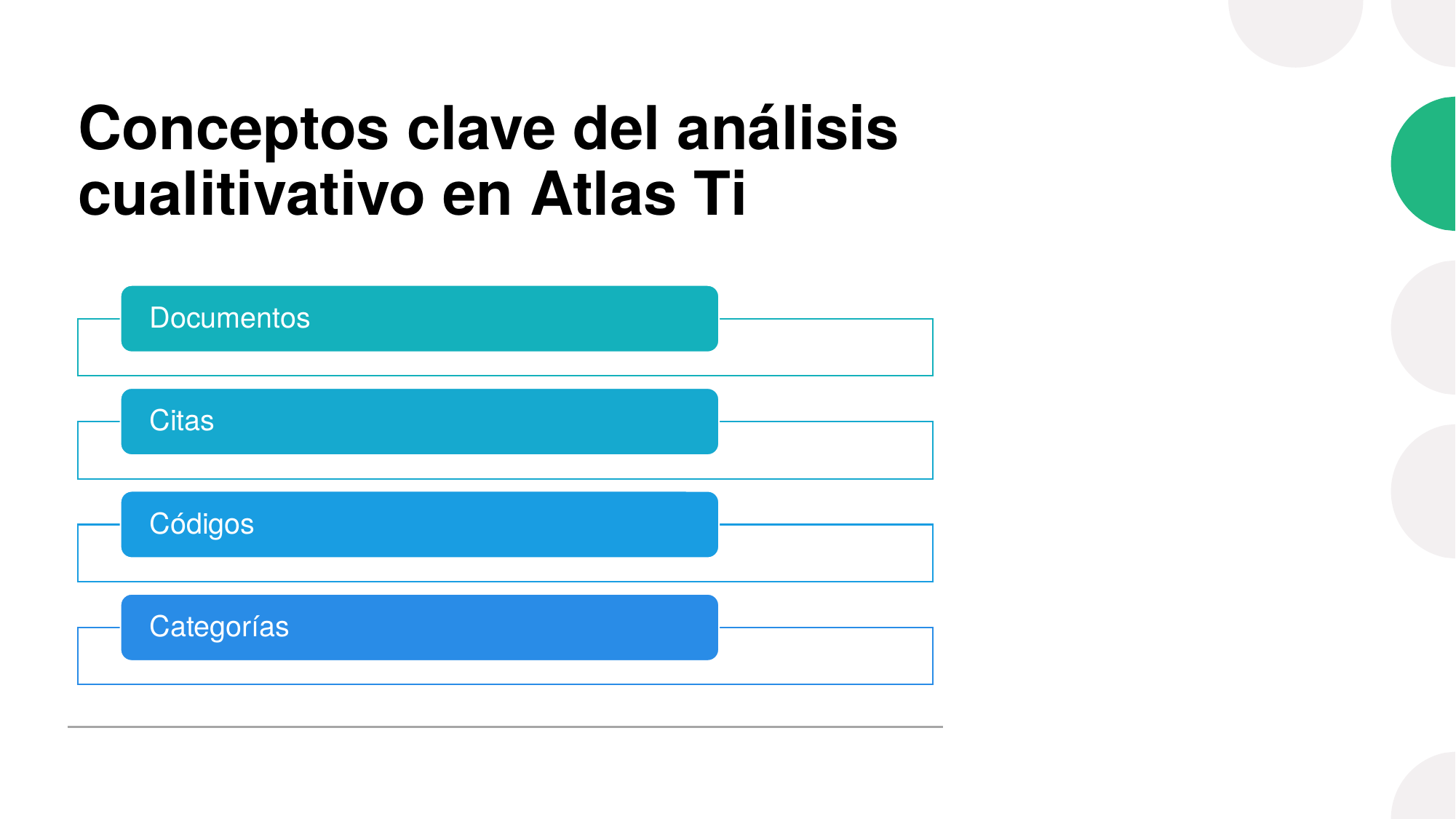

# Conceptos clave del análisis cualitivativo en Atlas Ti
Documentos
Citas
Códigos
Categorías